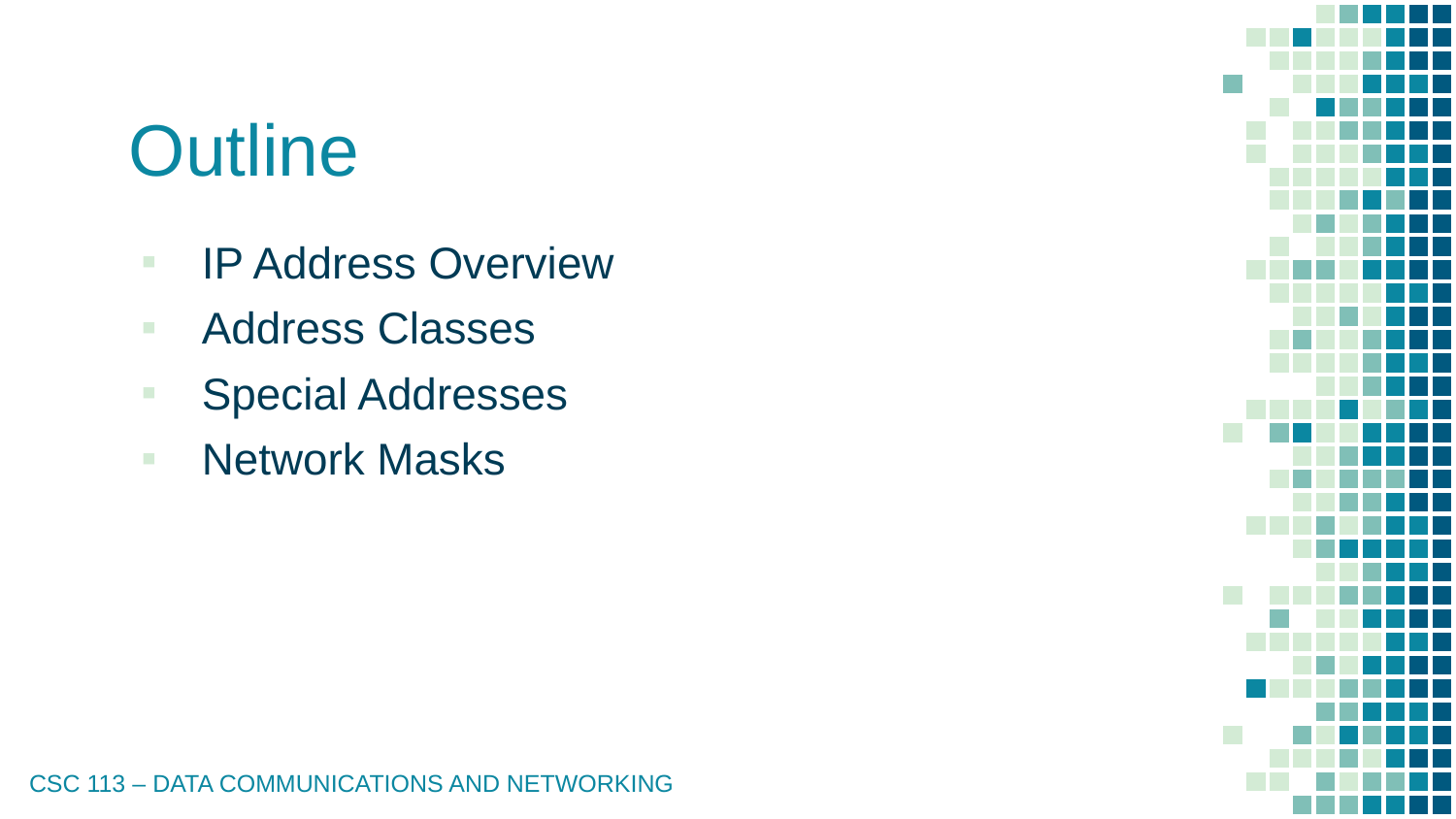

# Outline
IP Address Overview
Address Classes
Special Addresses
Network Masks
CSC 113 – DATA COMMUNICATIONS AND NETWORKING